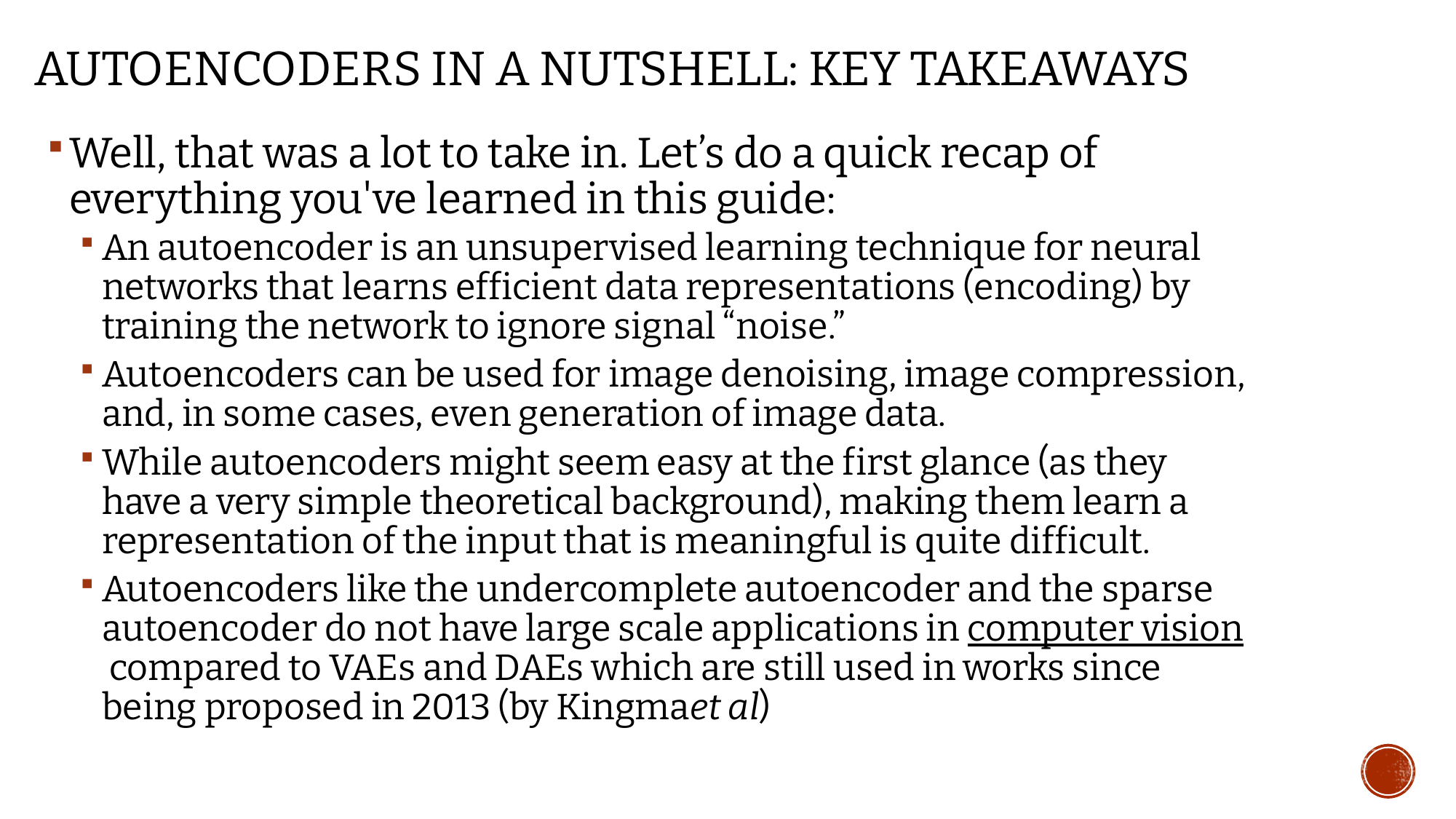

# Autoencoders in a nutshell: Key takeaways
Well, that was a lot to take in. Let’s do a quick recap of everything you've learned in this guide:
An autoencoder is an unsupervised learning technique for neural networks that learns efficient data representations (encoding) by training the network to ignore signal “noise.”
Autoencoders can be used for image denoising, image compression, and, in some cases, even generation of image data.
While autoencoders might seem easy at the first glance (as they have a very simple theoretical background), making them learn a representation of the input that is meaningful is quite difficult.
Autoencoders like the undercomplete autoencoder and the sparse autoencoder do not have large scale applications in computer vision compared to VAEs and DAEs which are still used in works since being proposed in 2013 (by Kingmaet al)